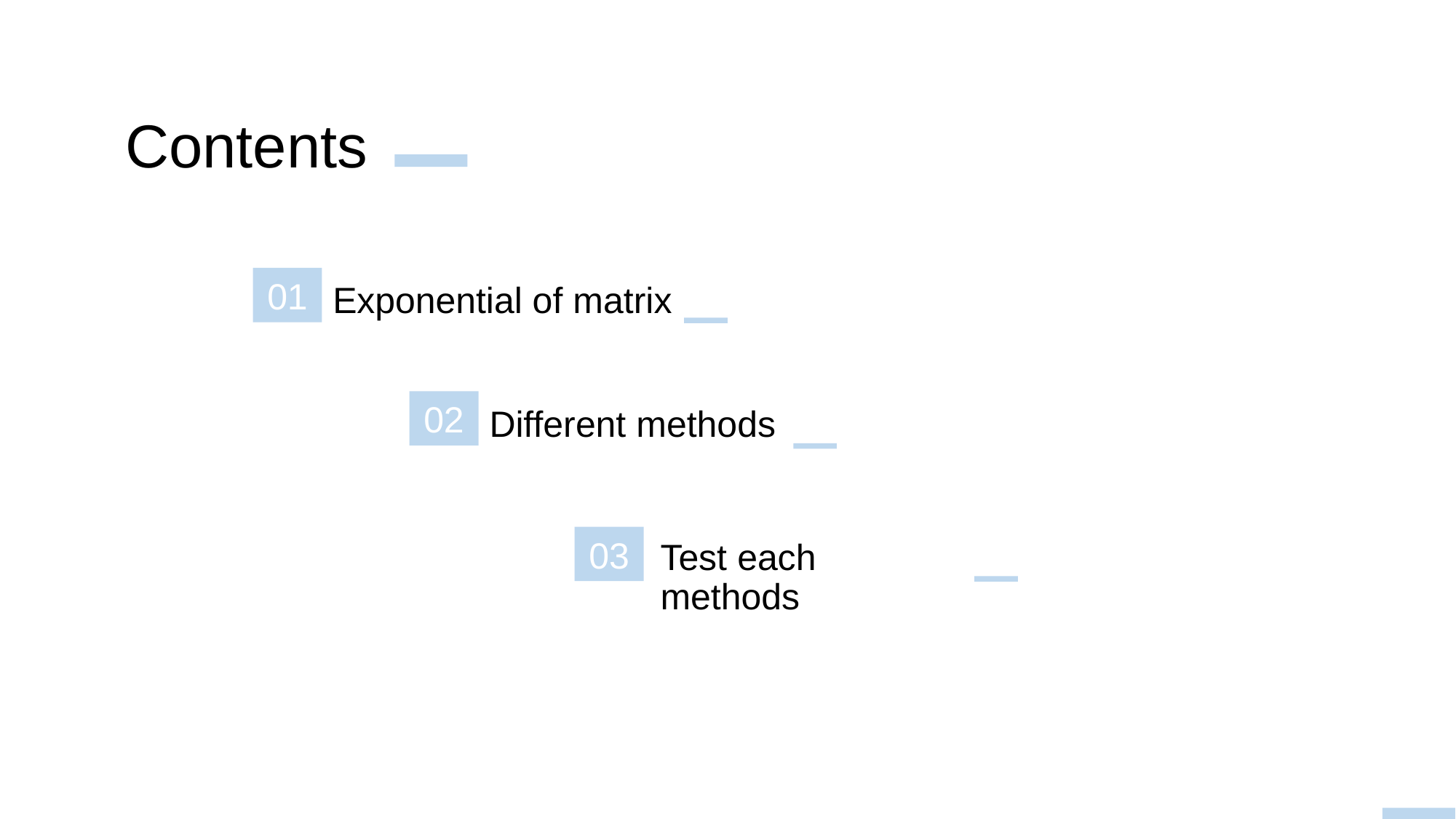

Contents

01
Exponential of matrix

02
Different methods

03
Test each methods